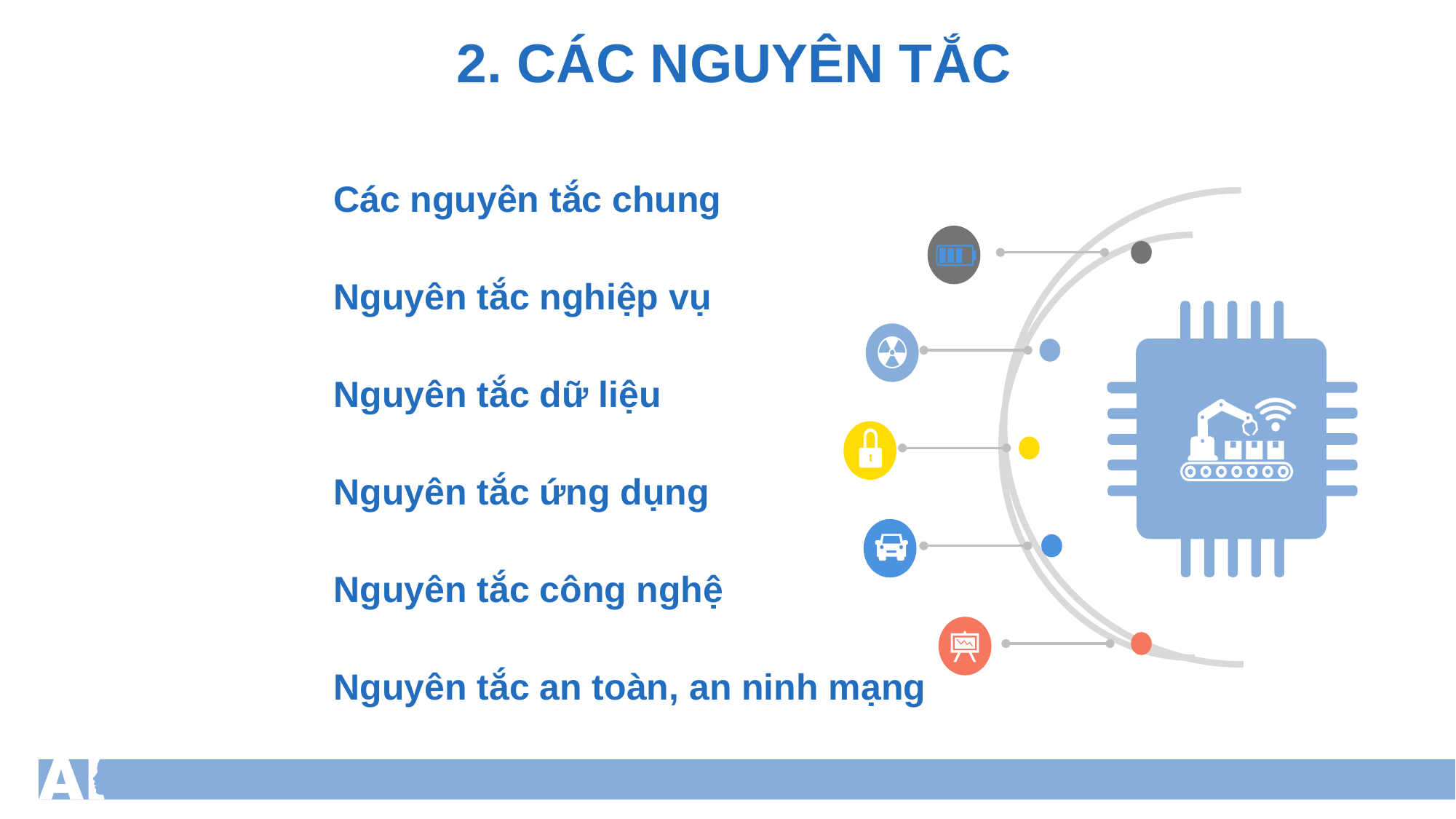

2. CÁC NGUYÊN TẮC
Các nguyên tắc chung

Nguyên tắc nghiệp vụ
Nguyên tắc dữ liệu
Nguyên tắc ứng dụng
Nguyên tắc công nghệ
Nguyên tắc an toàn, an ninh mạng